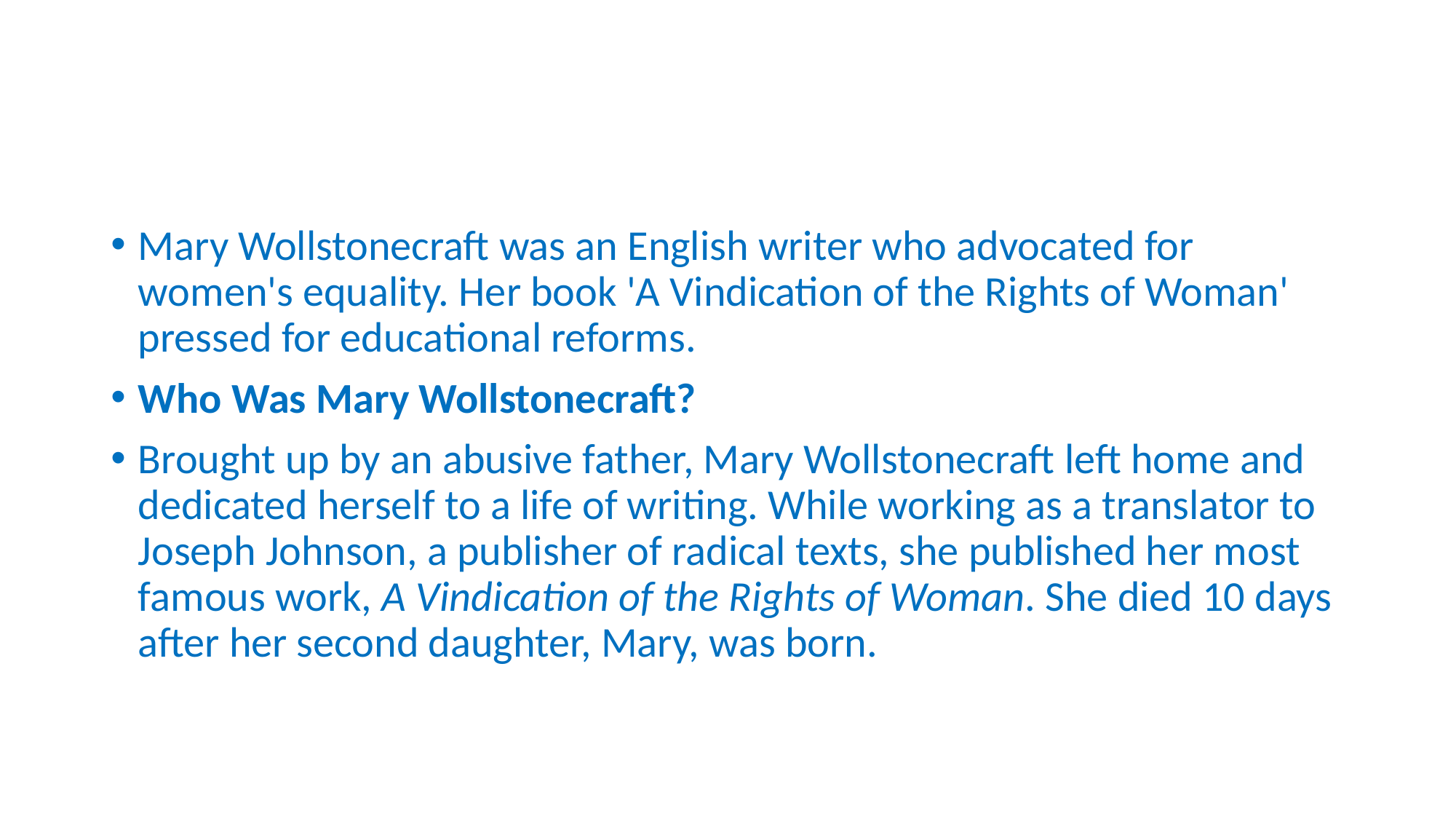

Mary Wollstonecraft was an English writer who advocated for women's equality. Her book 'A Vindication of the Rights of Woman' pressed for educational reforms.
Who Was Mary Wollstonecraft?
Brought up by an abusive father, Mary Wollstonecraft left home and dedicated herself to a life of writing. While working as a translator to Joseph Johnson, a publisher of radical texts, she published her most famous work, A Vindication of the Rights of Woman. She died 10 days after her second daughter, Mary, was born.